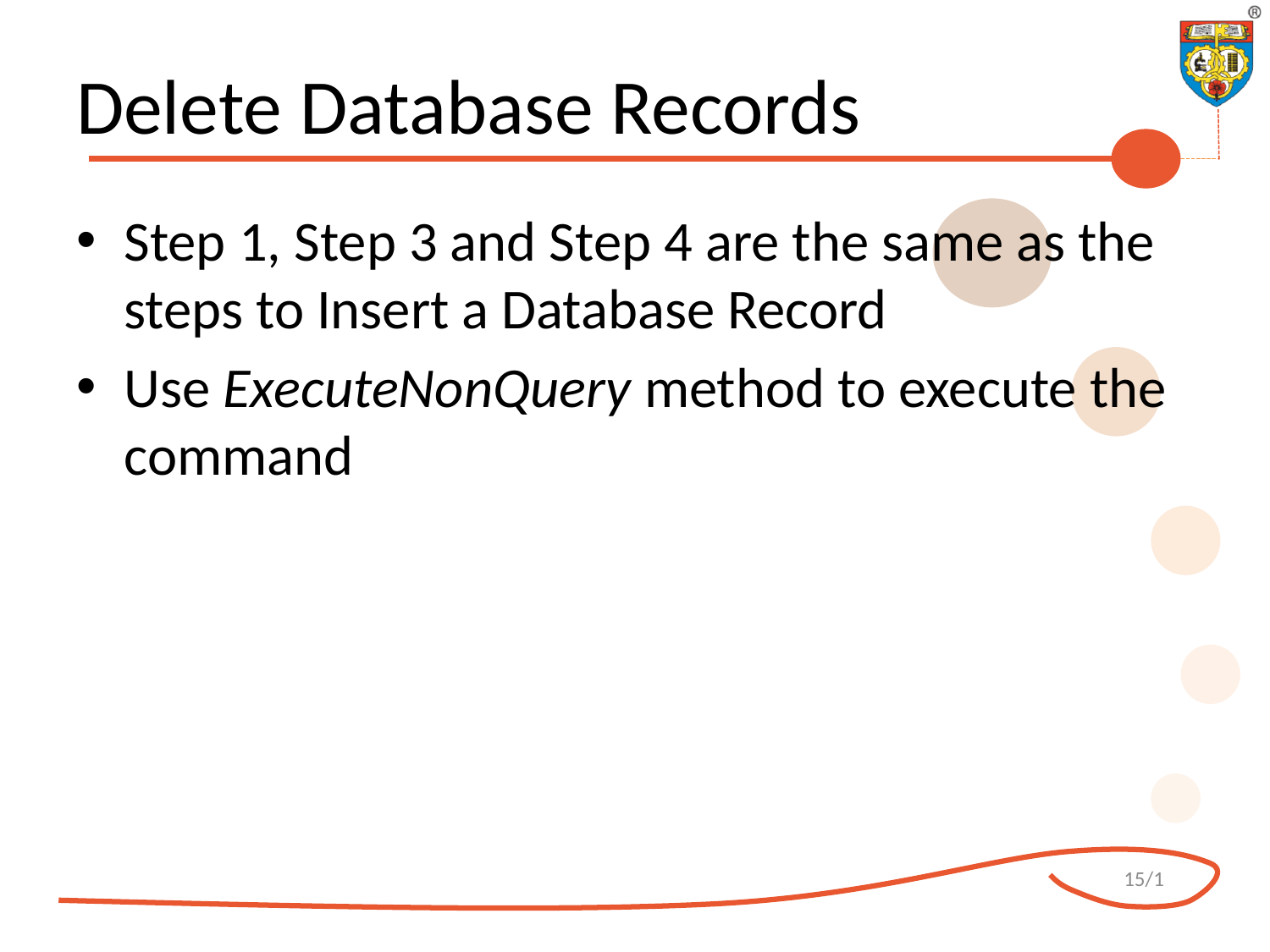

# Delete Database Records
Step 1, Step 3 and Step 4 are the same as the steps to Insert a Database Record
Use ExecuteNonQuery method to execute the command